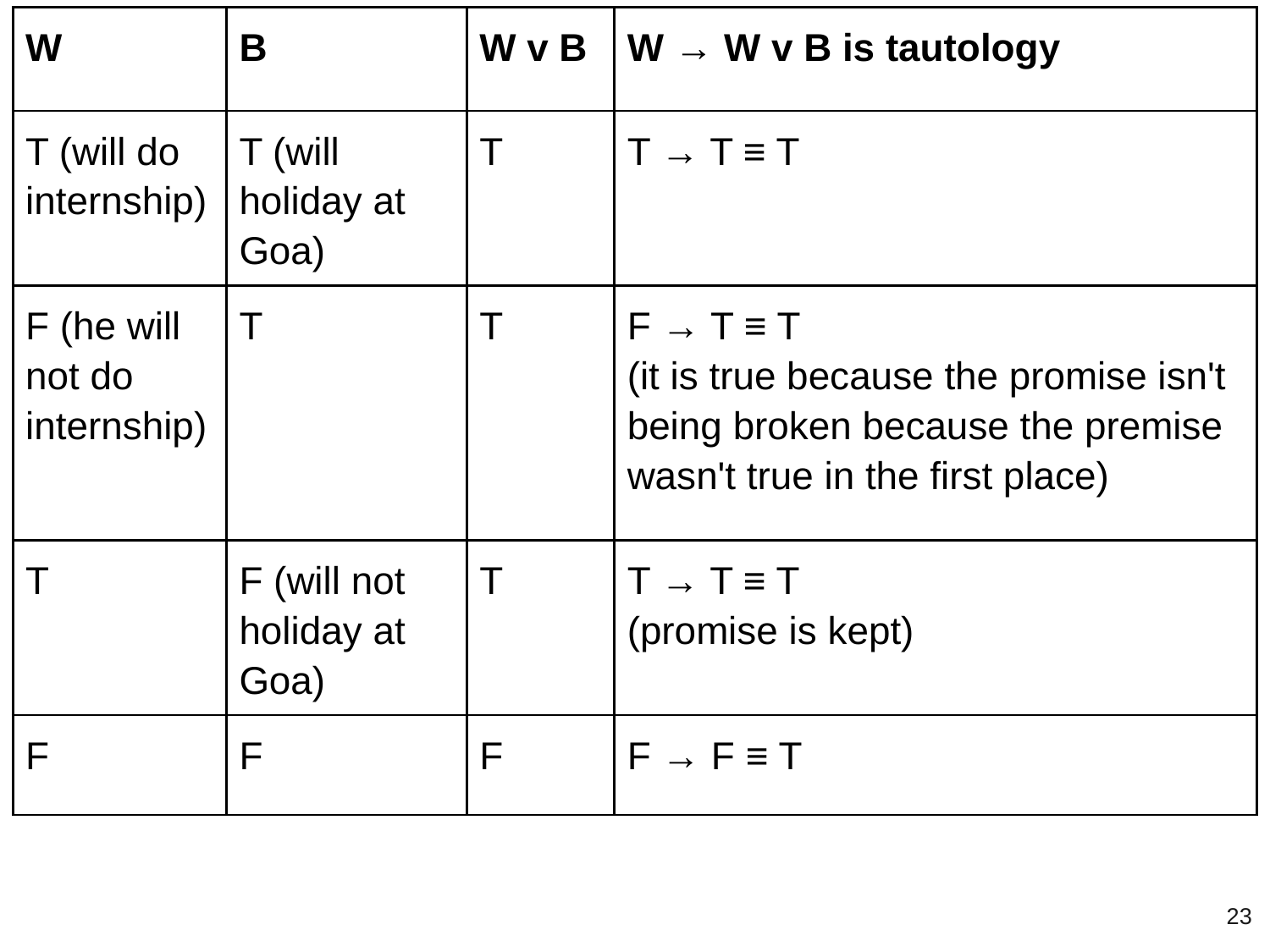

| W | B | W v B | W → W v B is tautology |
| --- | --- | --- | --- |
| T (will do internship) | T (will holiday at Goa) | T | T → T ≡ T |
| F (he will not do internship) | T | T | F → T ≡ T (it is true because the promise isn't being broken because the premise wasn't true in the first place) |
| T | F (will not holiday at Goa) | T | T → T ≡ T (promise is kept) |
| F | F | F | F → F ≡ T |
23